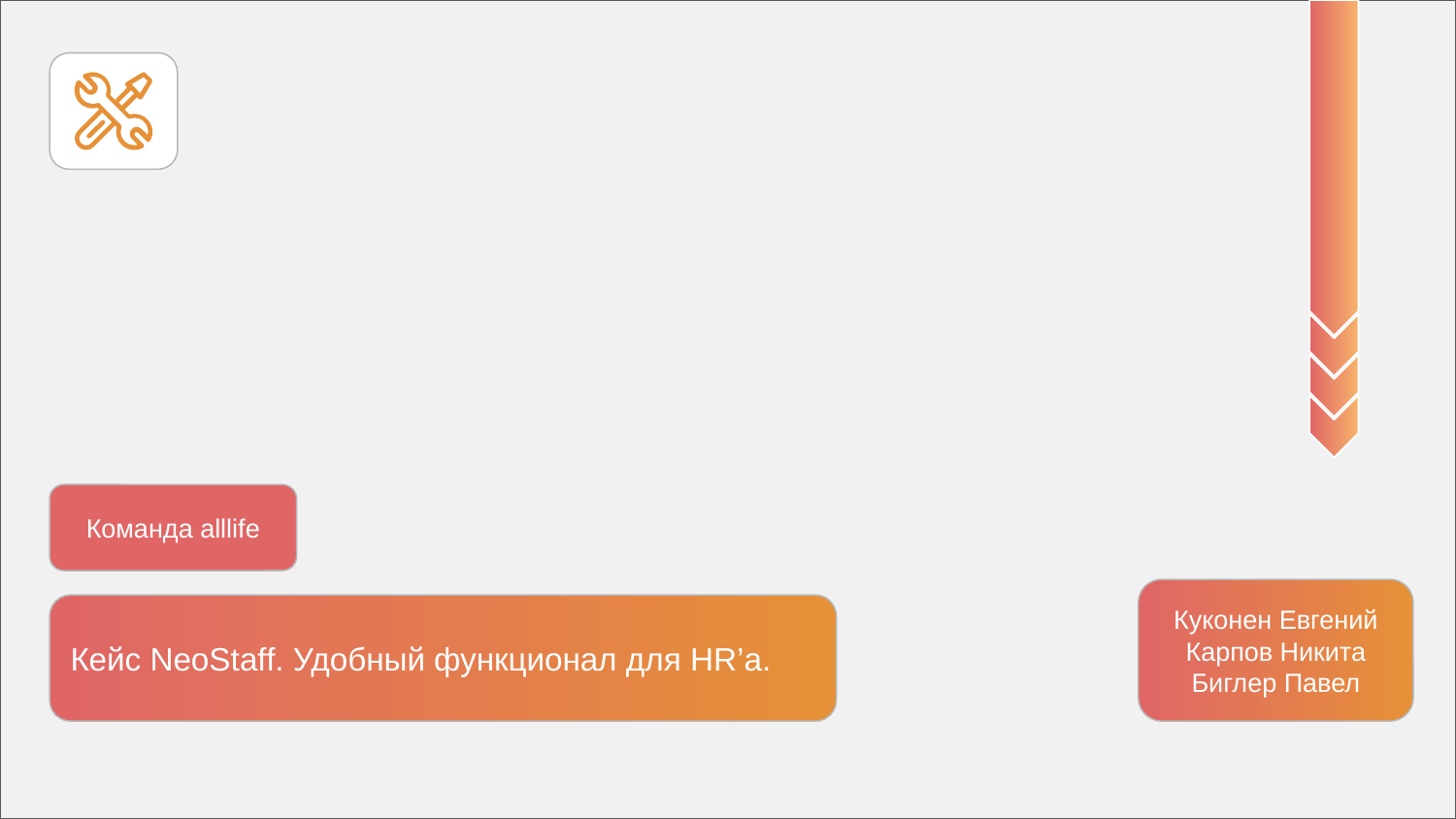

#

Команда alllife
Куконен Евгений
Карпов Никита
Биглер Павел
Кейс NeoStaff. Удобный функционал для HR’а.